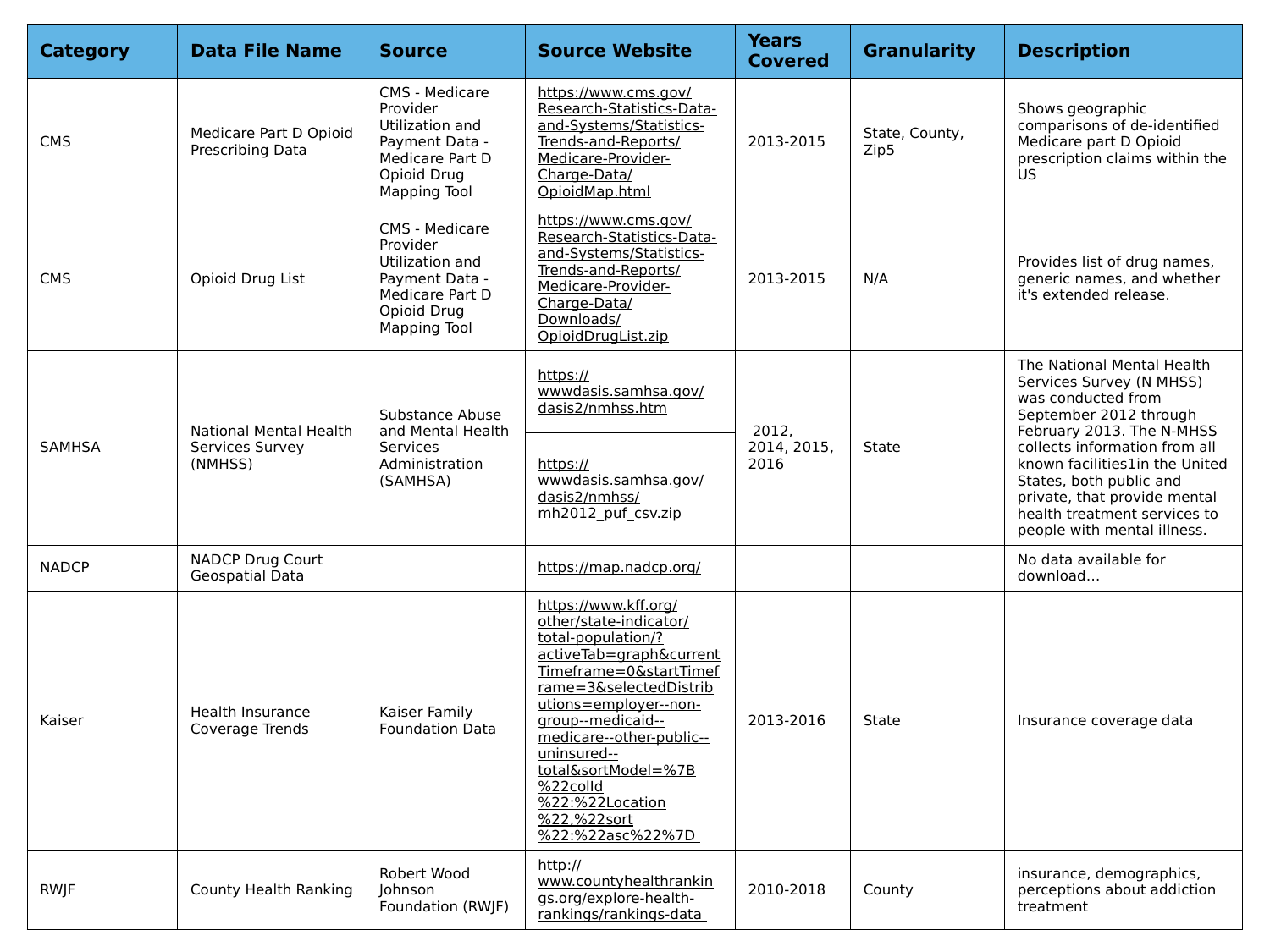

| Category | Data File Name | Source | Source Website | Years Covered | Granularity | Description |
| --- | --- | --- | --- | --- | --- | --- |
| CMS | Medicare Part D Opioid Prescribing Data | CMS - Medicare Provider Utilization and Payment Data - Medicare Part D Opioid Drug Mapping Tool | https://www.cms.gov/Research-Statistics-Data-and-Systems/Statistics-Trends-and-Reports/Medicare-Provider-Charge-Data/OpioidMap.html | 2013-2015 | State, County, Zip5 | Shows geographic comparisons of de-identified Medicare part D Opioid prescription claims within the US |
| CMS | Opioid Drug List | CMS - Medicare Provider Utilization and Payment Data - Medicare Part D Opioid Drug Mapping Tool | https://www.cms.gov/Research-Statistics-Data-and-Systems/Statistics-Trends-and-Reports/Medicare-Provider-Charge-Data/Downloads/OpioidDrugList.zip | 2013-2015 | N/A | Provides list of drug names, generic names, and whether it's extended release. |
| SAMHSA | National Mental Health Services Survey (NMHSS) | Substance Abuse and Mental Health Services Administration (SAMHSA) | https://wwwdasis.samhsa.gov/dasis2/nmhss.htm | 2012, 2014, 2015, 2016 | State | The National Mental Health Services Survey (N MHSS) was conducted from September 2012 through February 2013. The N-MHSS collects information from all known facilities1in the United States, both public and private, that provide mental health treatment services to people with mental illness. |
|  |  |  | https://wwwdasis.samhsa.gov/dasis2/nmhss/mh2012\_puf\_csv.zip |  |  |  |
| NADCP | NADCP Drug Court Geospatial Data |  | https://map.nadcp.org/ |  |  | No data available for download… |
| Kaiser | Health Insurance Coverage Trends | Kaiser Family Foundation Data | https://www.kff.org/other/state-indicator/total-population/?activeTab=graph&currentTimeframe=0&startTimeframe=3&selectedDistributions=employer--non-group--medicaid--medicare--other-public--uninsured--total&sortModel=%7B%22colId%22:%22Location%22,%22sort%22:%22asc%22%7D | 2013-2016 | State | Insurance coverage data |
| RWJF | County Health Ranking | Robert Wood Johnson Foundation (RWJF) | http://www.countyhealthrankings.org/explore-health-rankings/rankings-data | 2010-2018 | County | insurance, demographics, perceptions about addiction treatment |